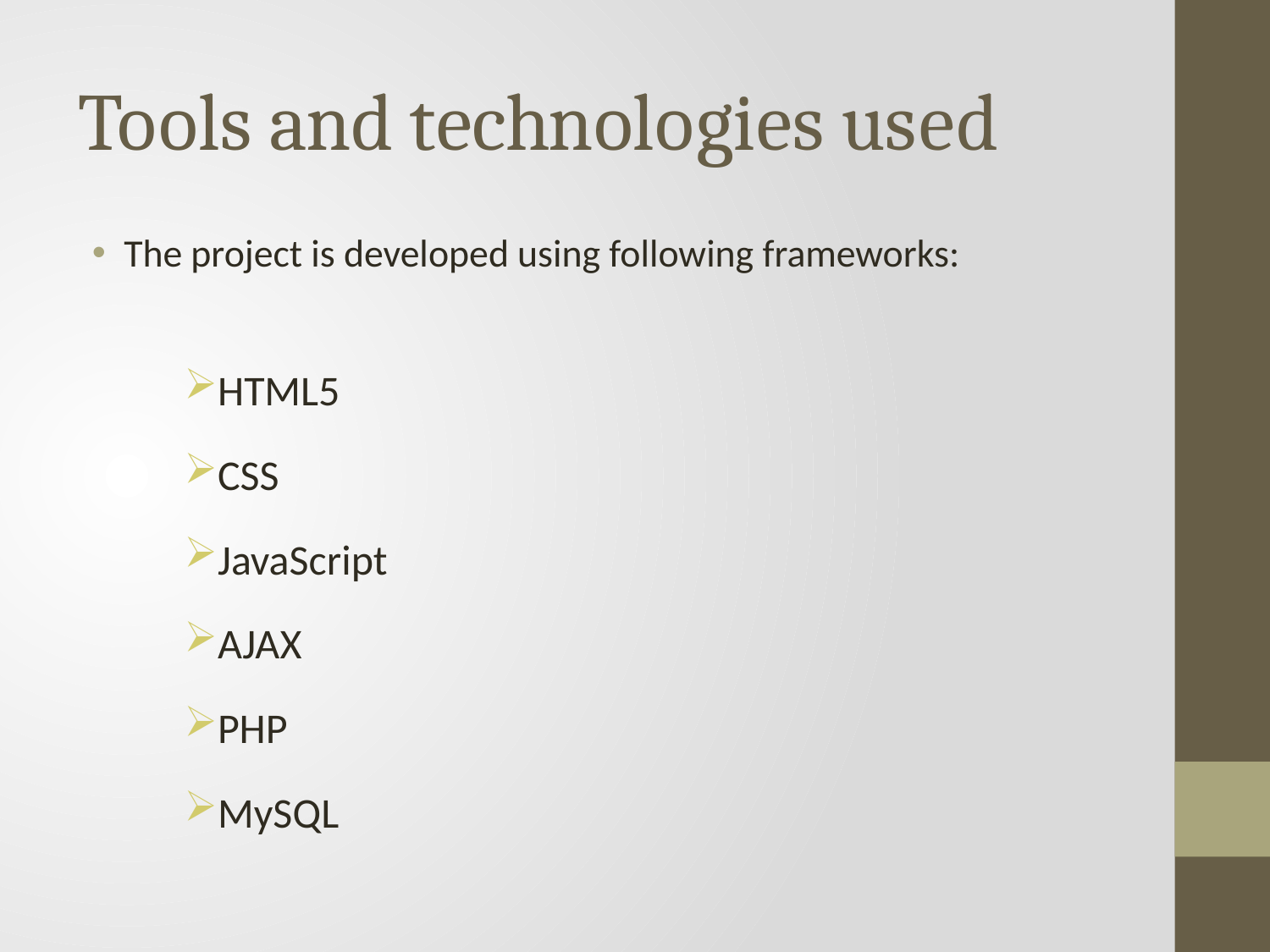

# Tools and technologies used
The project is developed using following frameworks:

HTML5
CSS
JavaScript
AJAX
PHP
MySQL